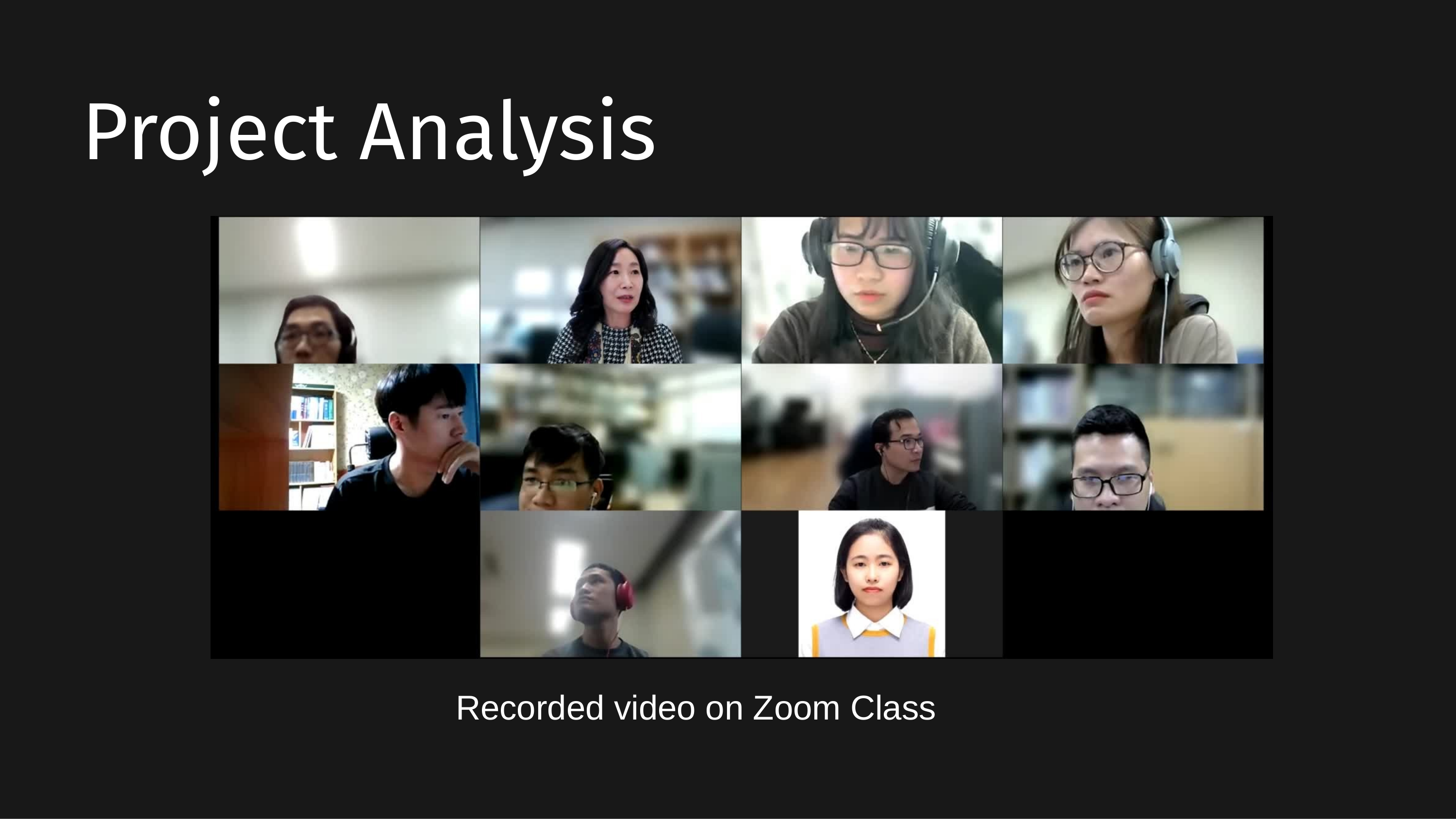

# Project Analysis

Recorded video on Zoom Class